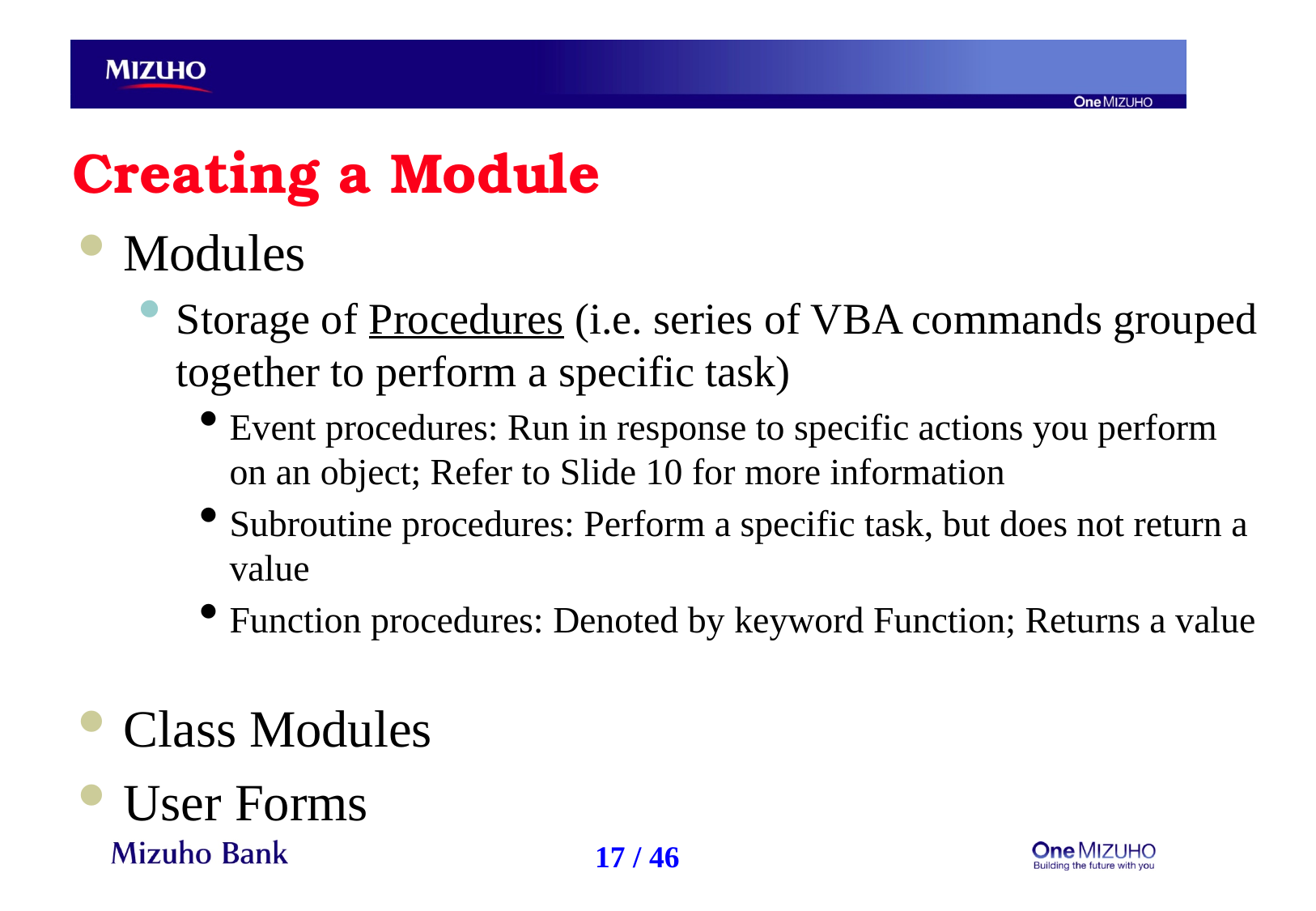

# Creating a Module
Modules
Storage of Procedures (i.e. series of VBA commands grouped together to perform a specific task)
Event procedures: Run in response to specific actions you perform on an object; Refer to Slide 10 for more information
Subroutine procedures: Perform a specific task, but does not return a value
Function procedures: Denoted by keyword Function; Returns a value
Class Modules
User Forms